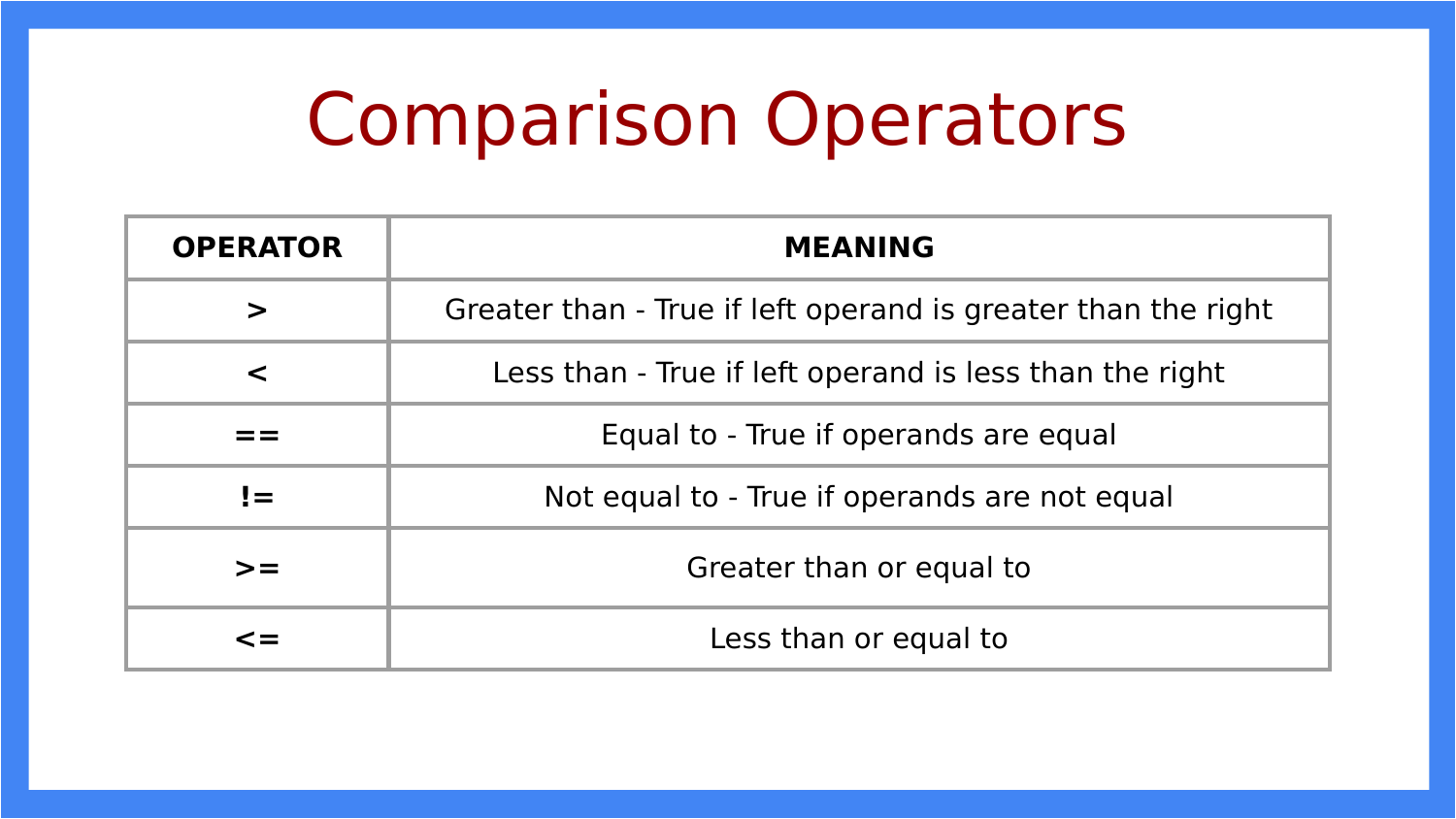

Comparison Operators
| OPERATOR | MEANING |
| --- | --- |
| > | Greater than - True if left operand is greater than the right |
| < | Less than - True if left operand is less than the right |
| == | Equal to - True if operands are equal |
| != | Not equal to - True if operands are not equal |
| >= | Greater than or equal to |
| <= | Less than or equal to |